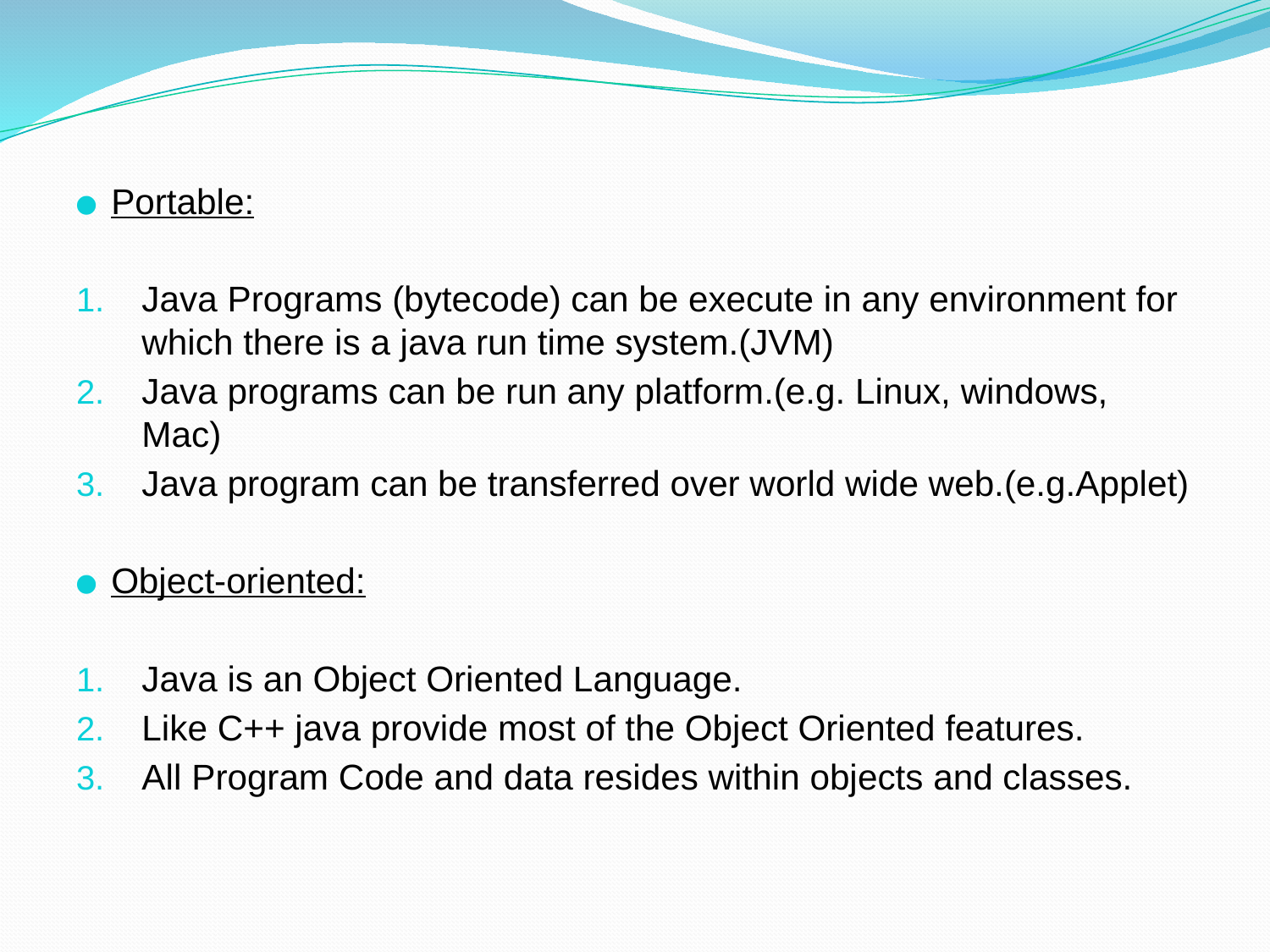

Portable:

Java Programs (bytecode) can be execute in any environment for which there is a java run time system.(JVM)
Java programs can be run any platform.(e.g. Linux, windows, Mac)
Java program can be transferred over world wide web.(e.g.Applet)

Object-oriented:

Java is an Object Oriented Language.
Like C++ java provide most of the Object Oriented features.
All Program Code and data resides within objects and classes.